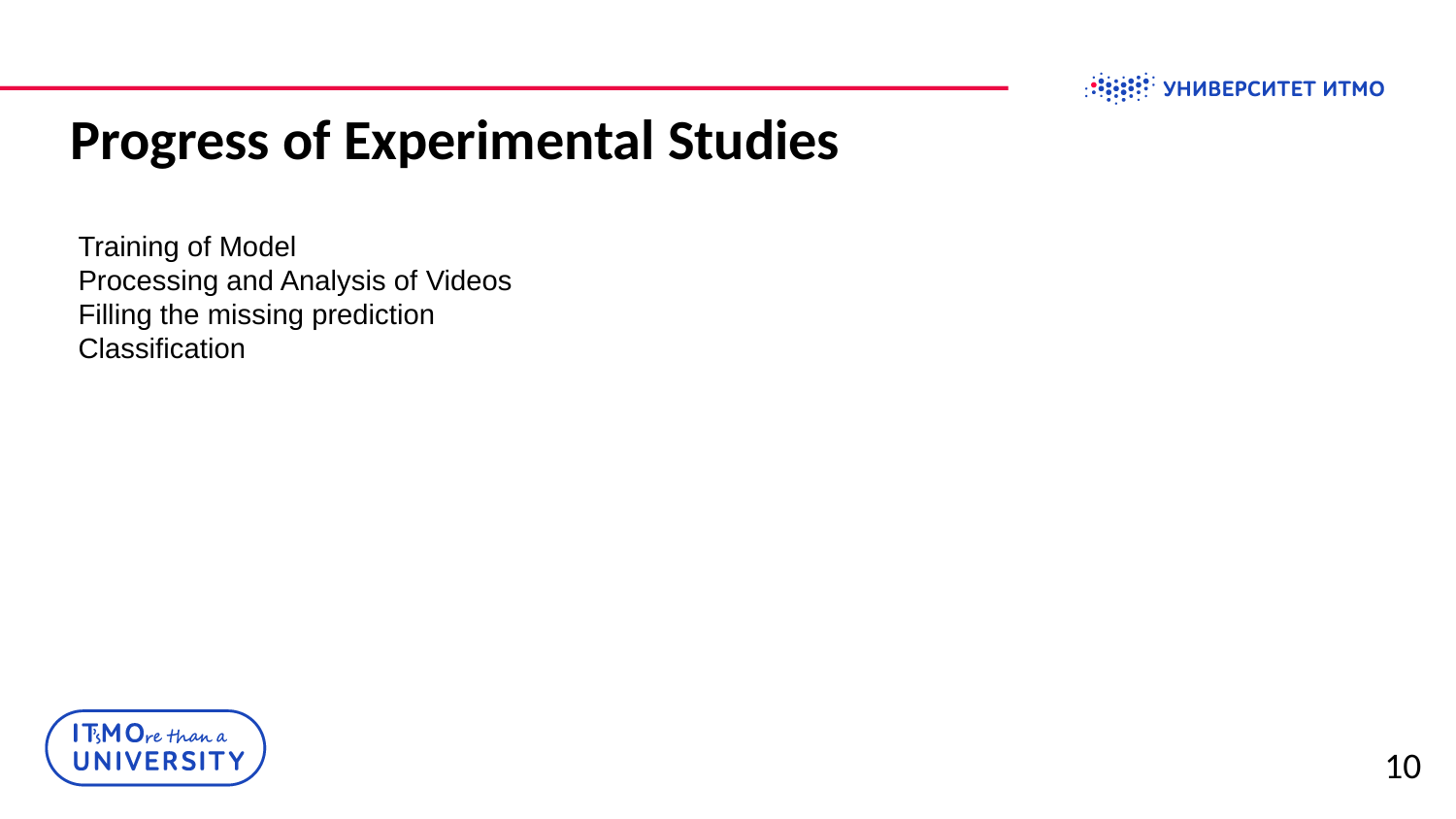

# Progress of Experimental Studies
Training of Model
Processing and Analysis of Videos
Filling the missing prediction
Classification
10